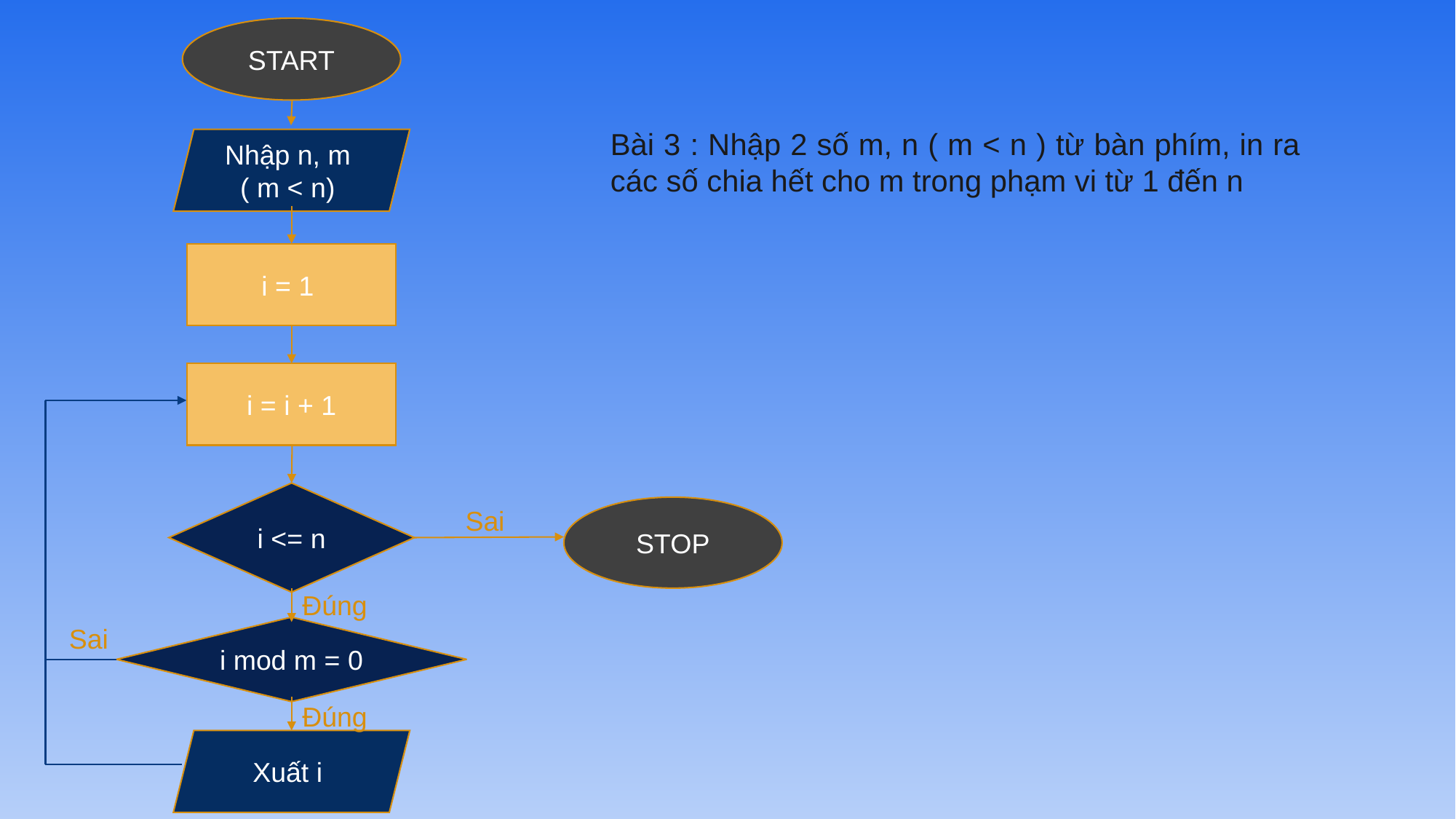

START
Bài 3 : Nhập 2 số m, n ( m < n ) từ bàn phím, in ra các số chia hết cho m trong phạm vi từ 1 đến n
Nhập n, m
( m < n)
i = 1
i = i + 1
i <= n
STOP
Sai
Đúng
i mod m = 0
Sai
Đúng
Xuất i